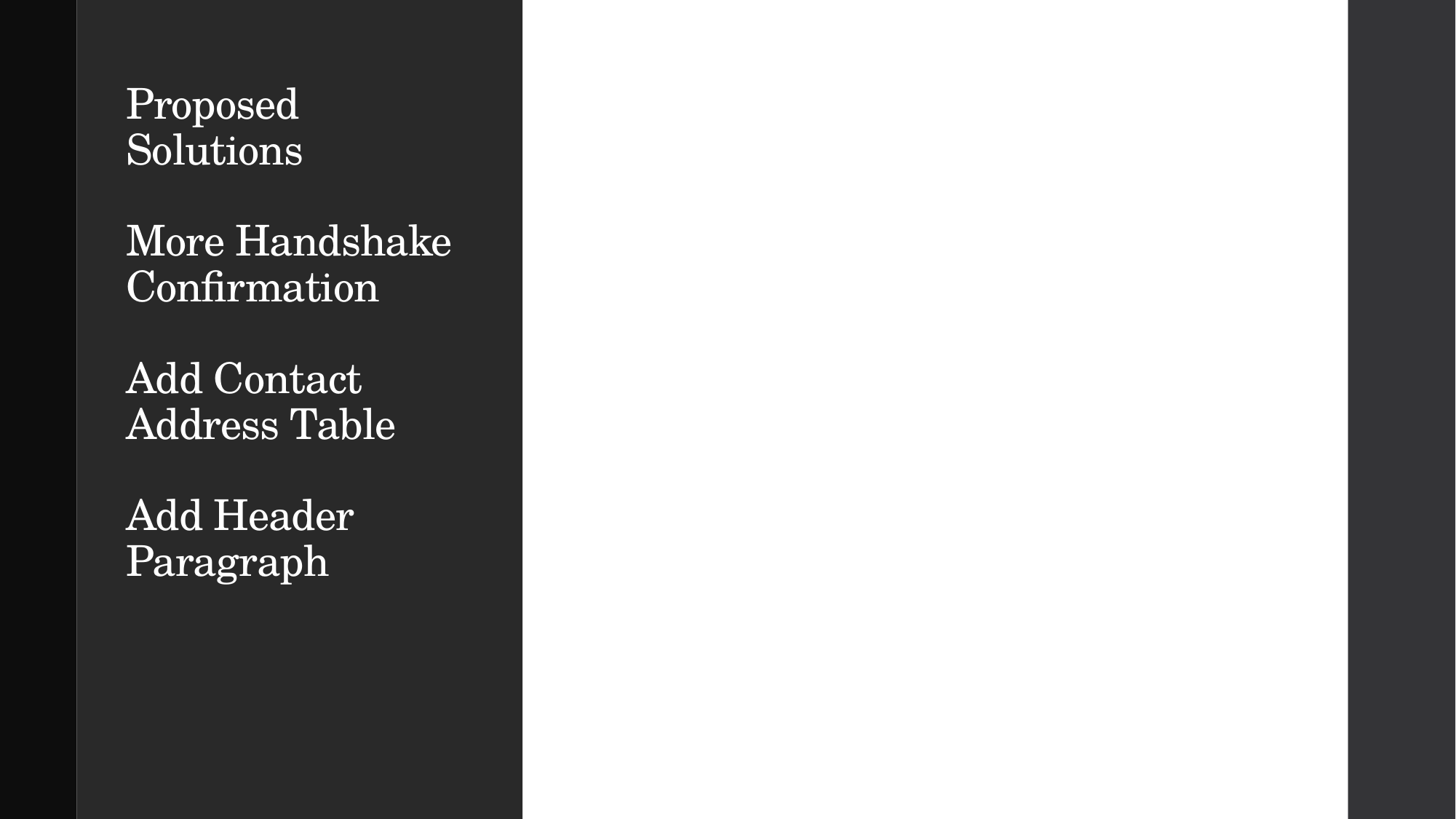

# Proposed Solutions More Handshake Confirmation Add Contact Address Table Add Header Paragraph